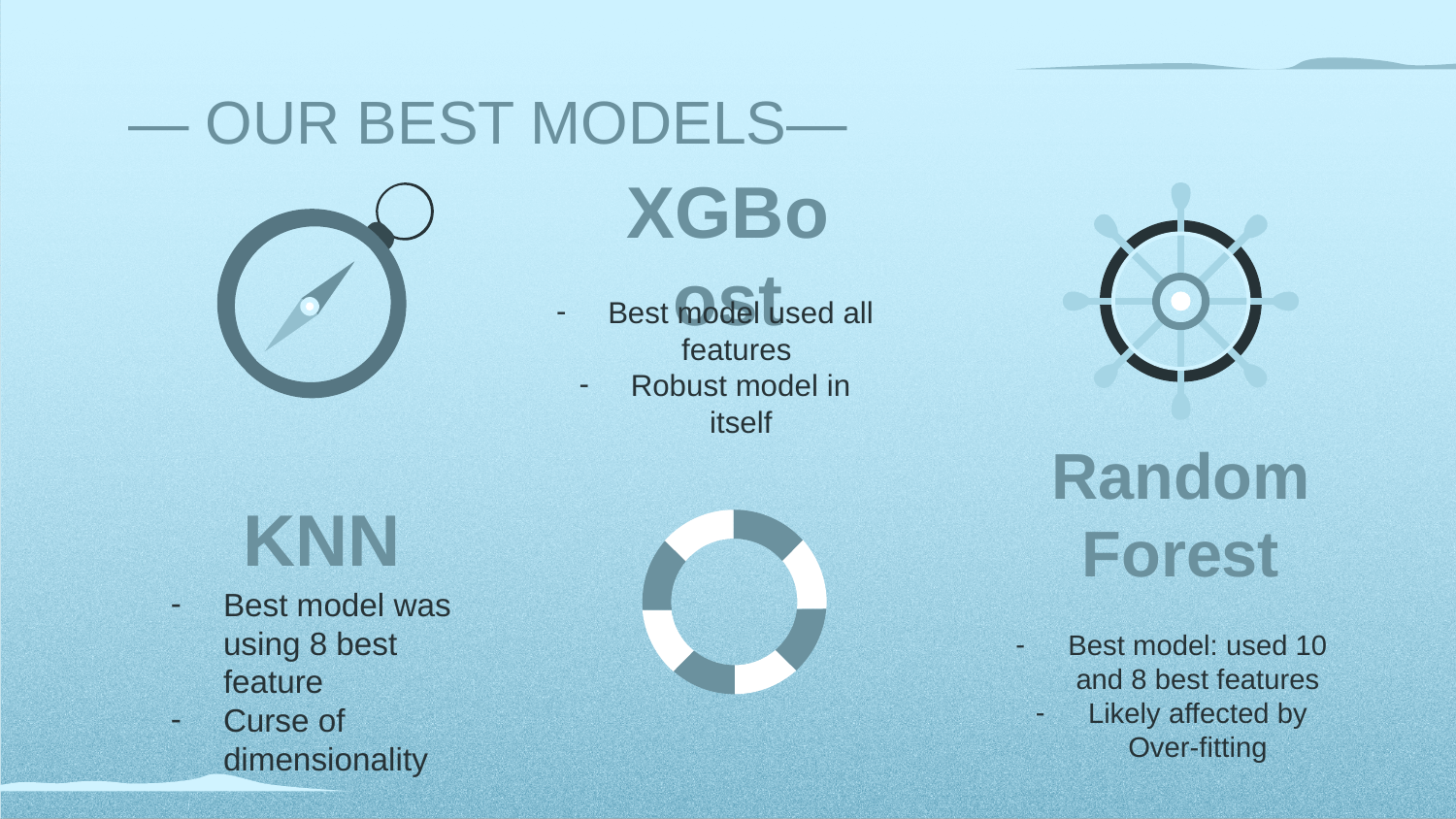

— OUR BEST MODELS—

XGBoost
Best model used all features
Robust model in itself
Random Forest

# KNN
Best model was using 8 best feature
Curse of dimensionality
Best model: used 10 and 8 best features
Likely affected by Over-fitting